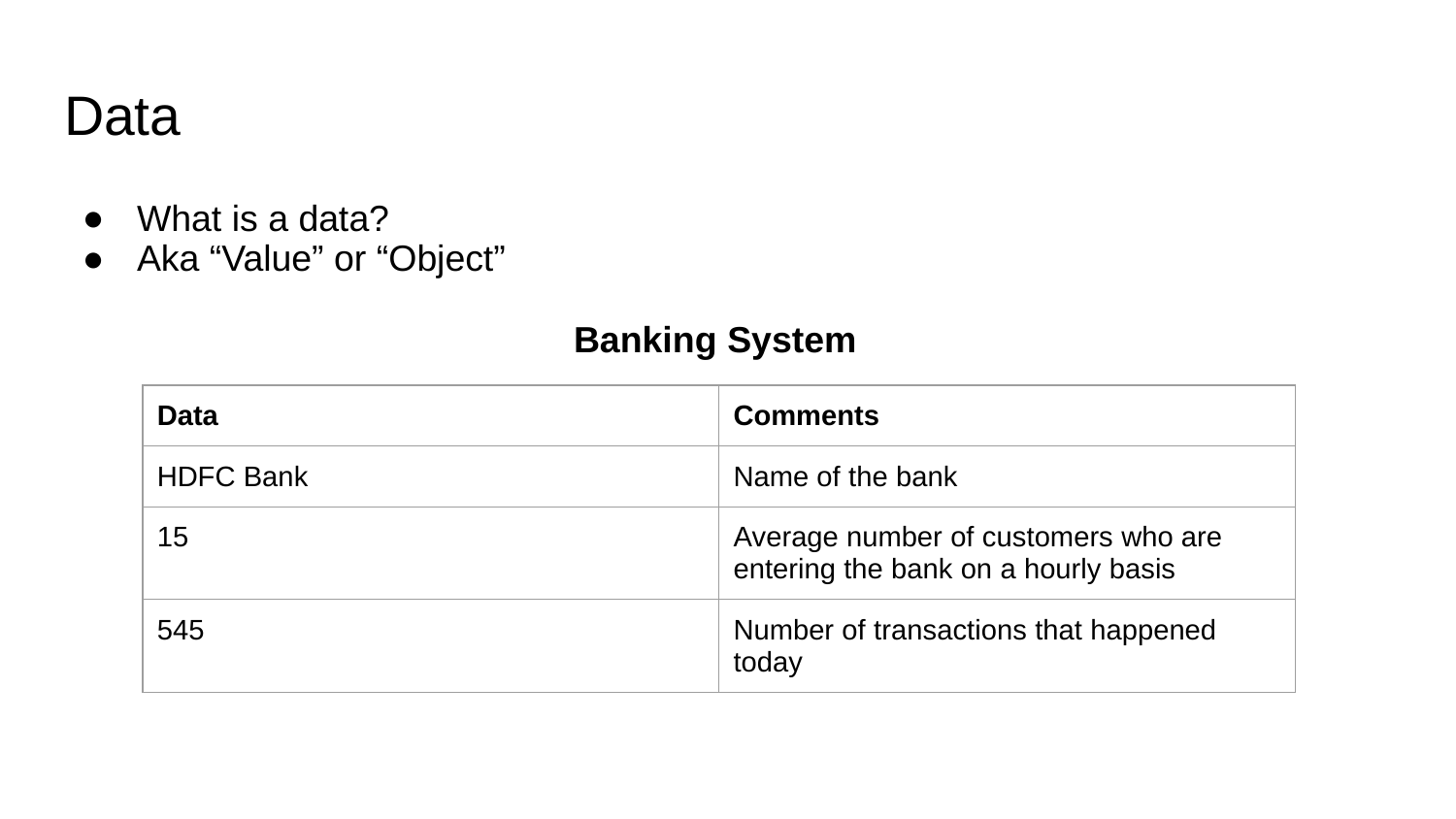

# Data

What is a data?
Aka “Value” or “Object”

Banking System

| Data | Comments |
| --- | --- |
| HDFC Bank | Name of the bank |
| 15 | Average number of customers who are entering the bank on a hourly basis |
| 545 | Number of transactions that happened today |